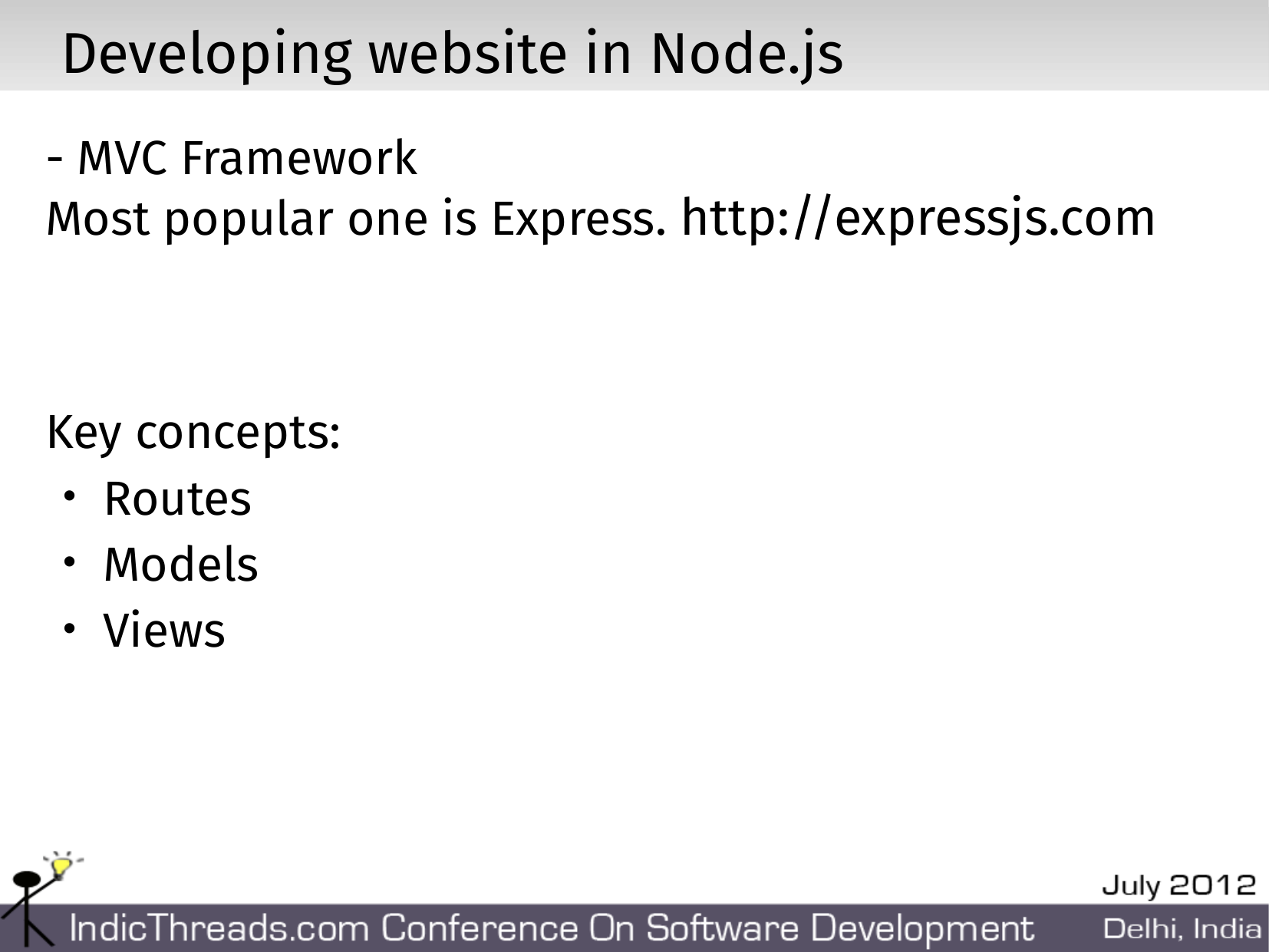

# Developing website in Node.js
- MVC Framework
Most popular one is Express. http://expressjs.com

Key concepts:
Routes
Models
Views